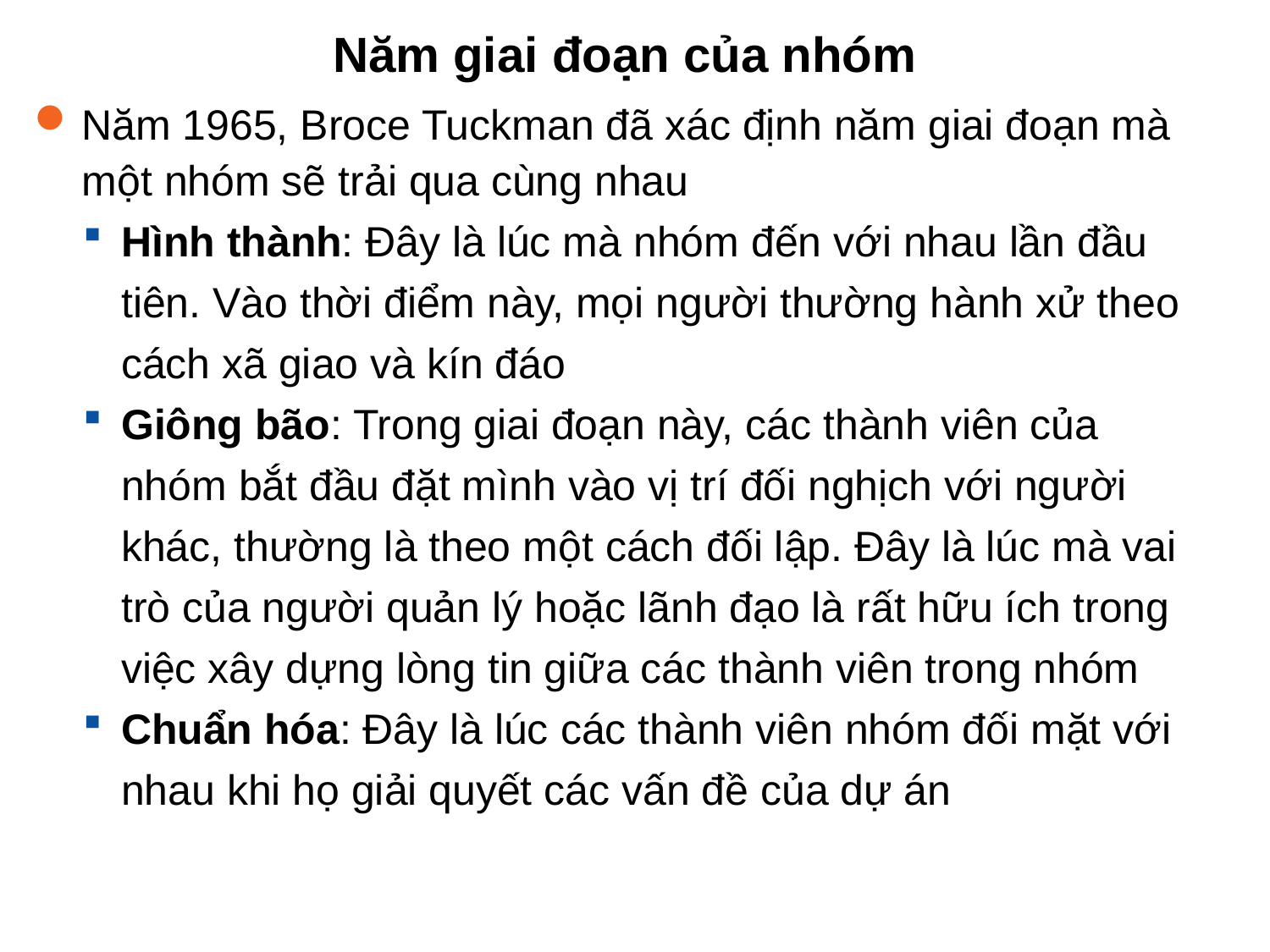

Năm giai đoạn của nhóm
Năm 1965, Broce Tuckman đã xác định năm giai đoạn mà một nhóm sẽ trải qua cùng nhau
Hình thành: Đây là lúc mà nhóm đến với nhau lần đầu tiên. Vào thời điểm này, mọi người thường hành xử theo cách xã giao và kín đáo
Giông bão: Trong giai đoạn này, các thành viên của nhóm bắt đầu đặt mình vào vị trí đối nghịch với người khác, thường là theo một cách đối lập. Đây là lúc mà vai trò của người quản lý hoặc lãnh đạo là rất hữu ích trong việc xây dựng lòng tin giữa các thành viên trong nhóm
Chuẩn hóa: Đây là lúc các thành viên nhóm đối mặt với nhau khi họ giải quyết các vấn đề của dự án